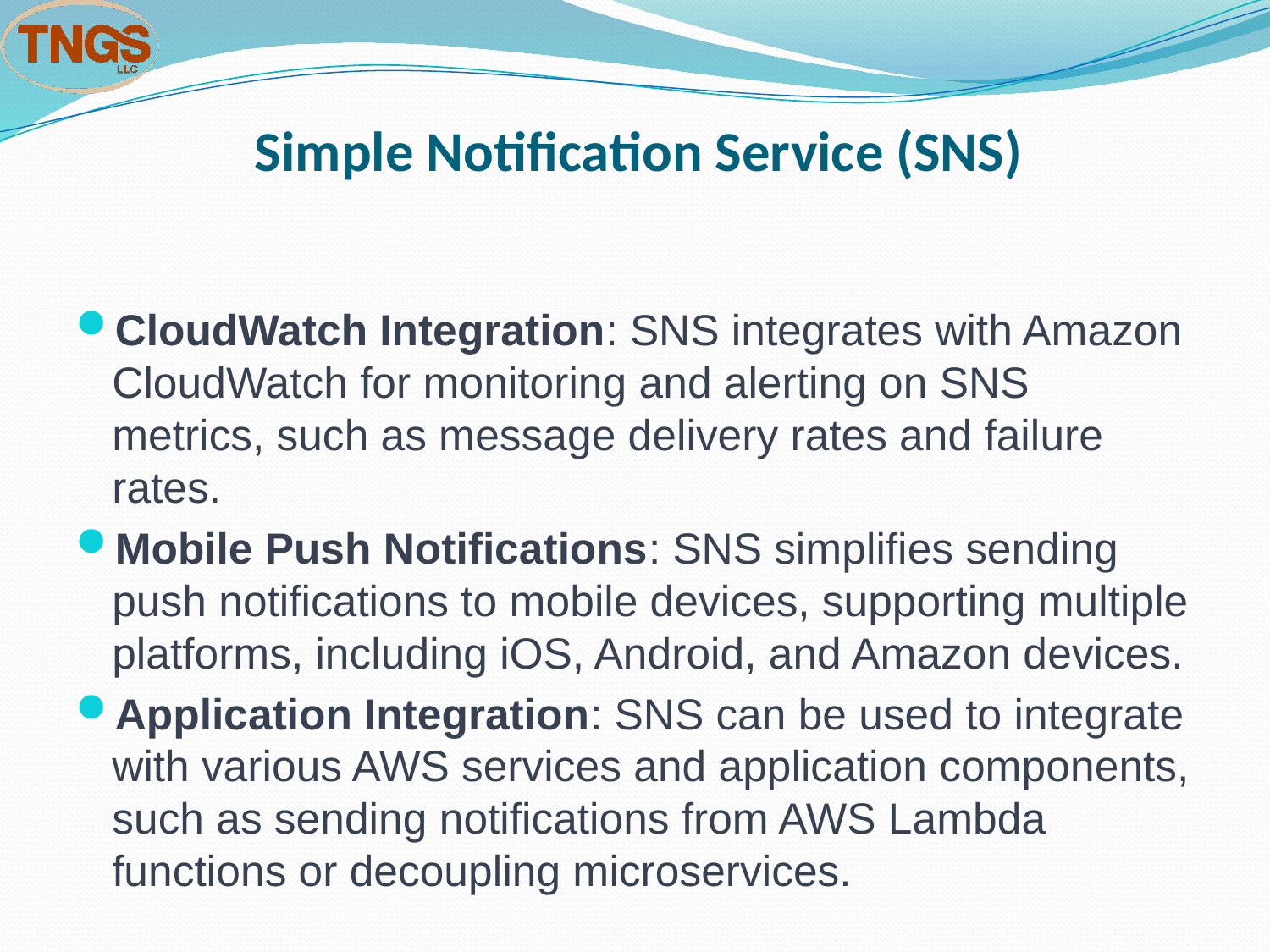

# Simple Notification Service (SNS)
CloudWatch Integration: SNS integrates with Amazon CloudWatch for monitoring and alerting on SNS metrics, such as message delivery rates and failure rates.
Mobile Push Notifications: SNS simplifies sending push notifications to mobile devices, supporting multiple platforms, including iOS, Android, and Amazon devices.
Application Integration: SNS can be used to integrate with various AWS services and application components, such as sending notifications from AWS Lambda functions or decoupling microservices.